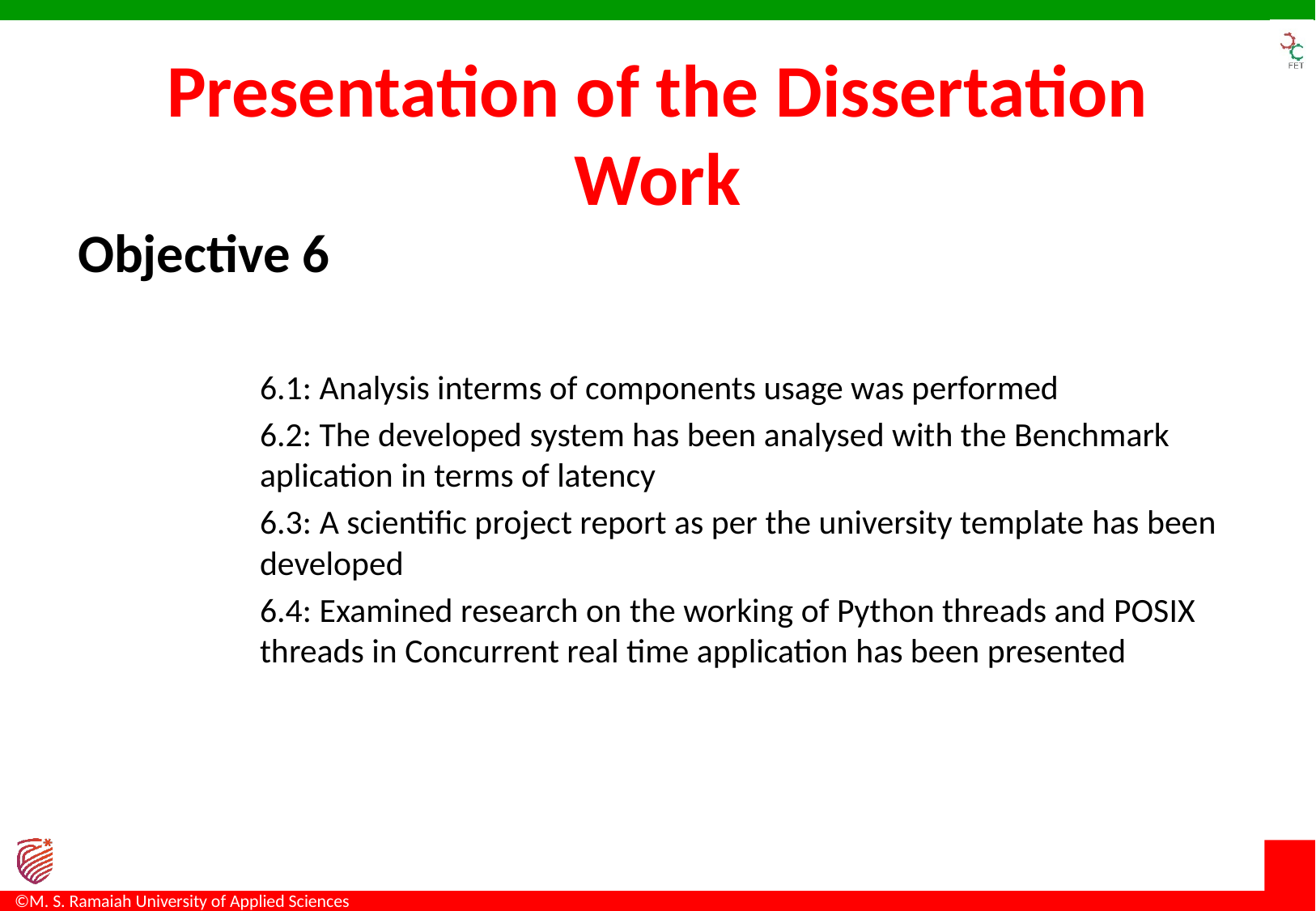

# Presentation of the Dissertation Work
Objective 6

6.1: Analysis interms of components usage was performed
6.2: The developed system has been analysed with the Benchmark aplication in terms of latency
6.3: A scientific project report as per the university template has been developed
6.4: Examined research on the working of Python threads and POSIX threads in Concurrent real time application has been presented